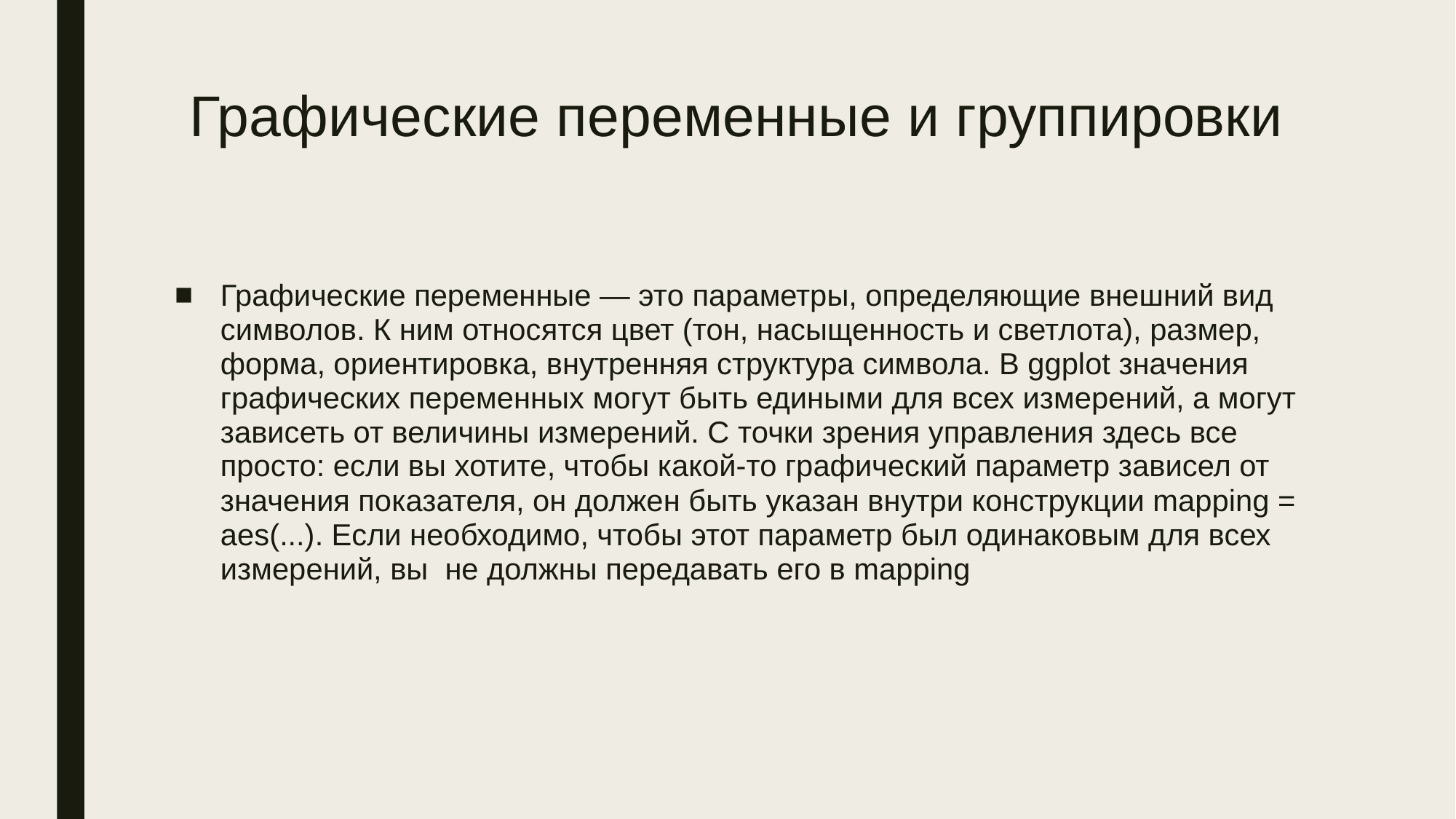

# Графические переменные и группировки
Графические переменные — это параметры, определяющие внешний вид символов. К ним относятся цвет (тон, насыщенность и светлота), размер, форма, ориентировка, внутренняя структура символа. В ggplot значения графических переменных могут быть едиными для всех измерений, а могут зависеть от величины измерений. С точки зрения управления здесь все просто: если вы хотите, чтобы какой-то графический параметр зависел от значения показателя, он должен быть указан внутри конструкции mapping = aes(...). Если необходимо, чтобы этот параметр был одинаковым для всех измерений, вы  не должны передавать его в mapping